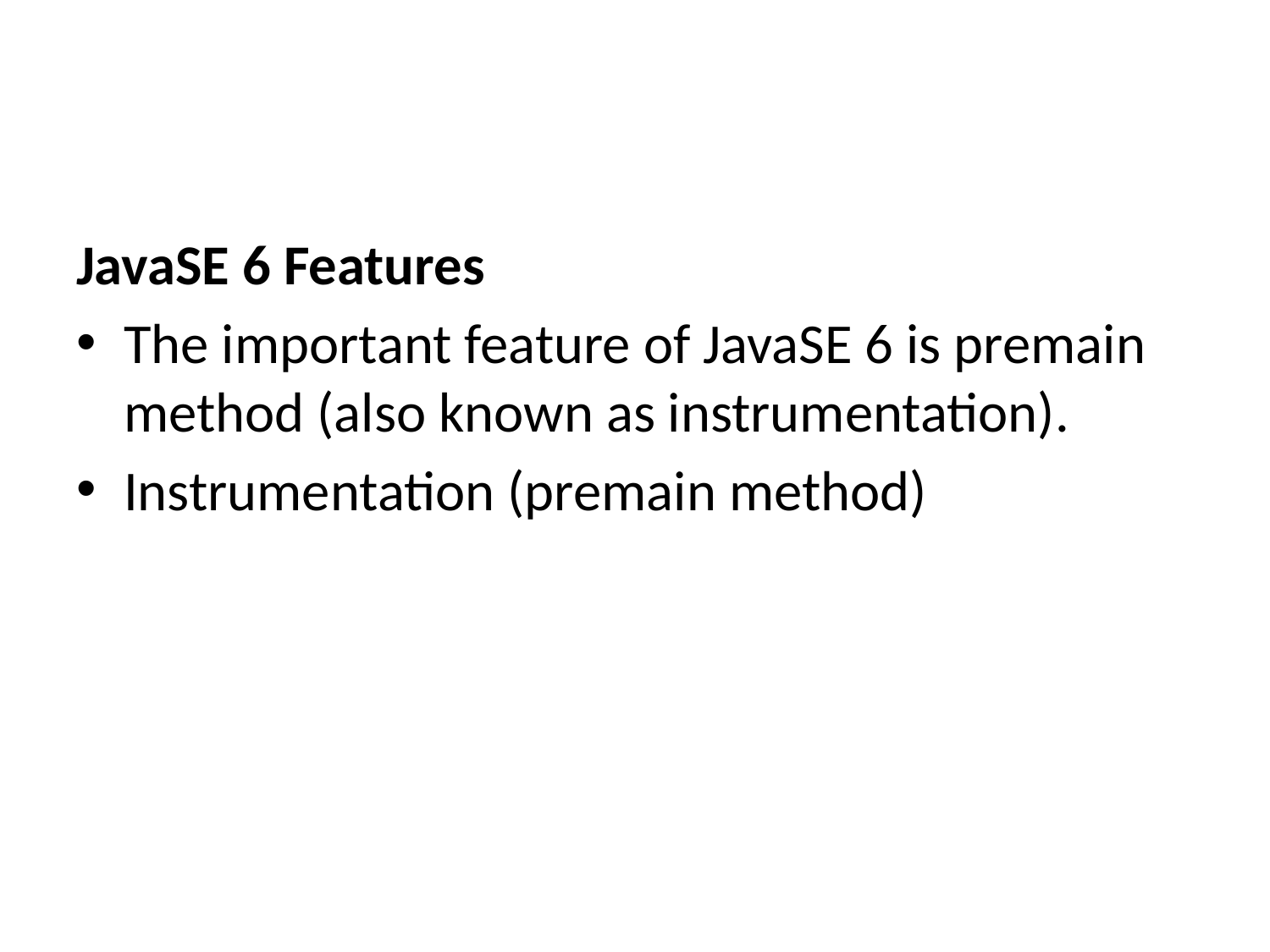

#
JavaSE 6 Features
The important feature of JavaSE 6 is premain method (also known as instrumentation).
Instrumentation (premain method)